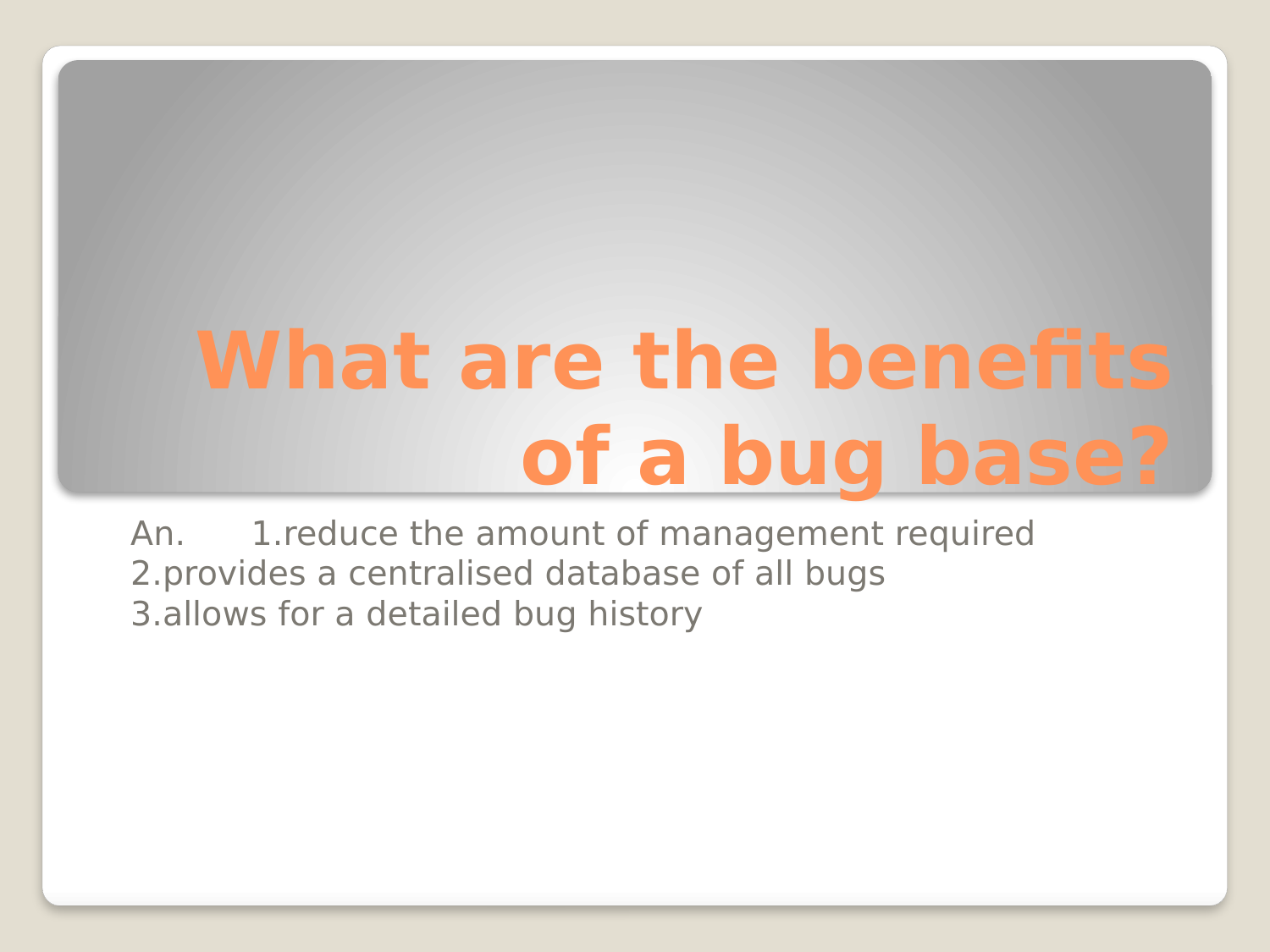

# What are the benefits of a bug base?
An.	1.reduce the amount of management required
	2.provides a centralised database of all bugs
	3.allows for a detailed bug history